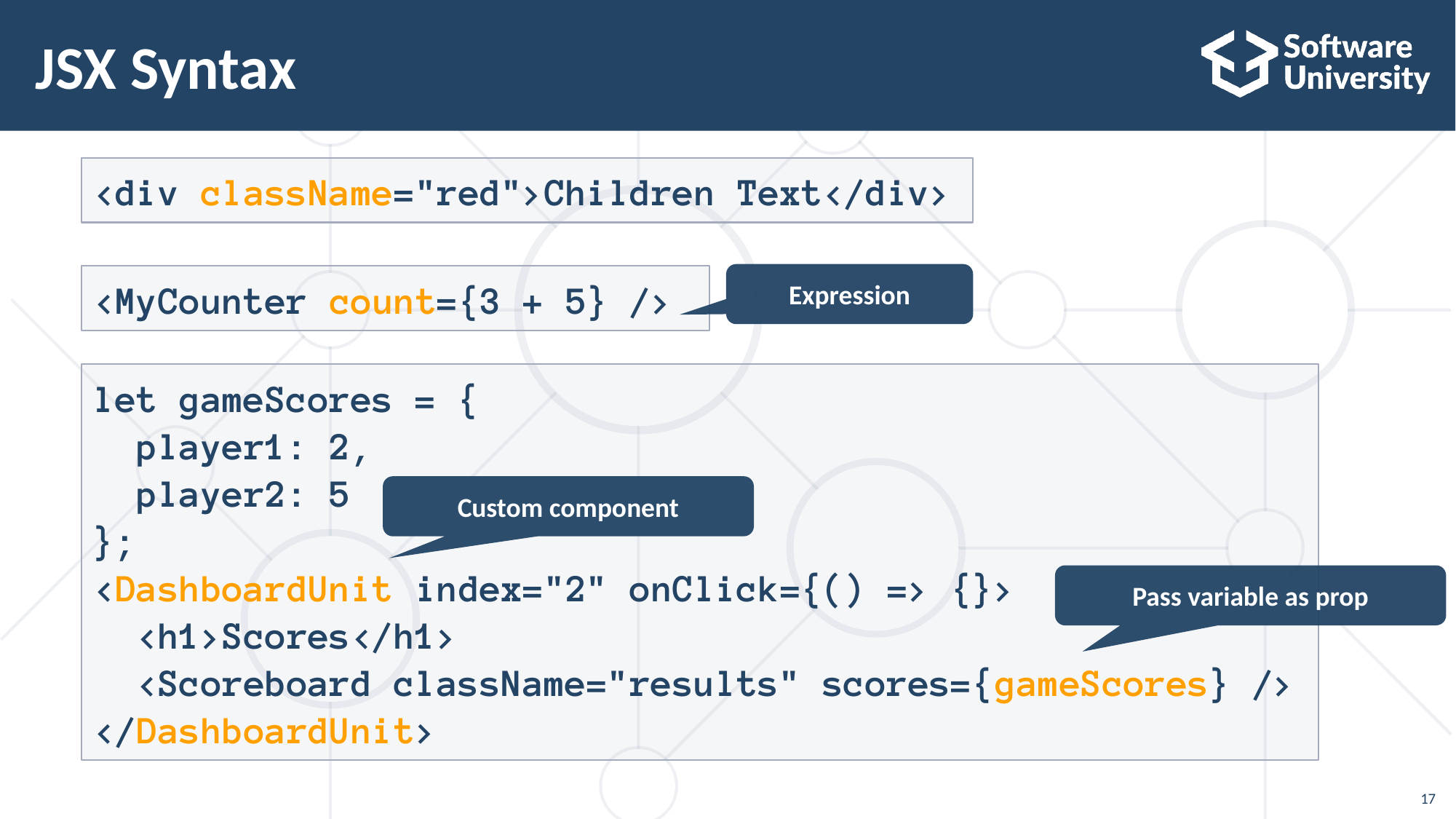

# JSX Syntax
<div className="red">Children Text</div>
Expression
<MyCounter count={3 + 5} />
let gameScores = {
  player1: 2,
  player2: 5
};
<DashboardUnit index="2" onClick={() => {}>
  <h1>Scores</h1>
  <Scoreboard className="results" scores={gameScores} />
</DashboardUnit>
Custom component
Pass variable as prop
17